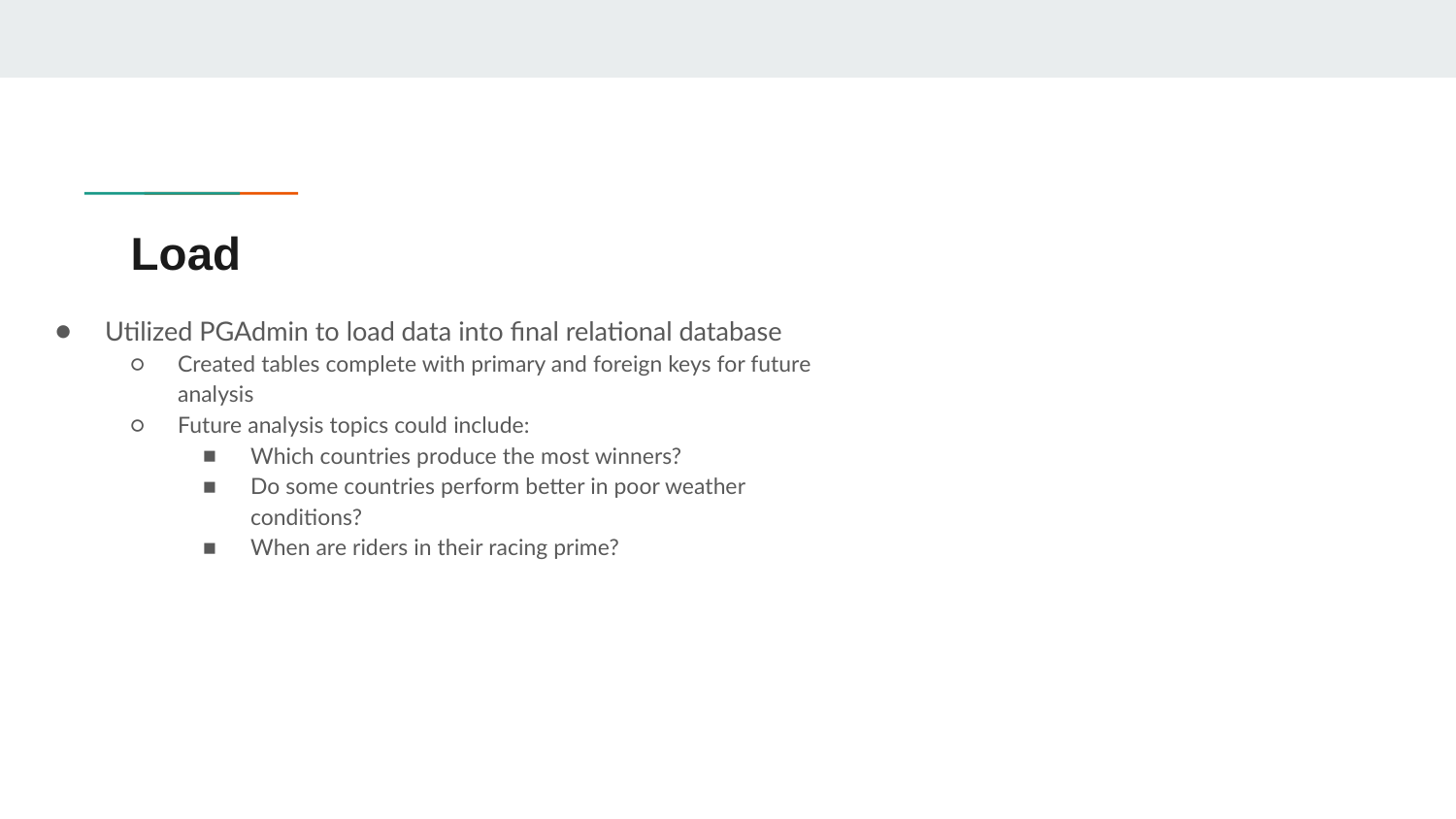

# Load
Utilized PGAdmin to load data into final relational database
Created tables complete with primary and foreign keys for future analysis
Future analysis topics could include:
Which countries produce the most winners?
Do some countries perform better in poor weather conditions?
When are riders in their racing prime?